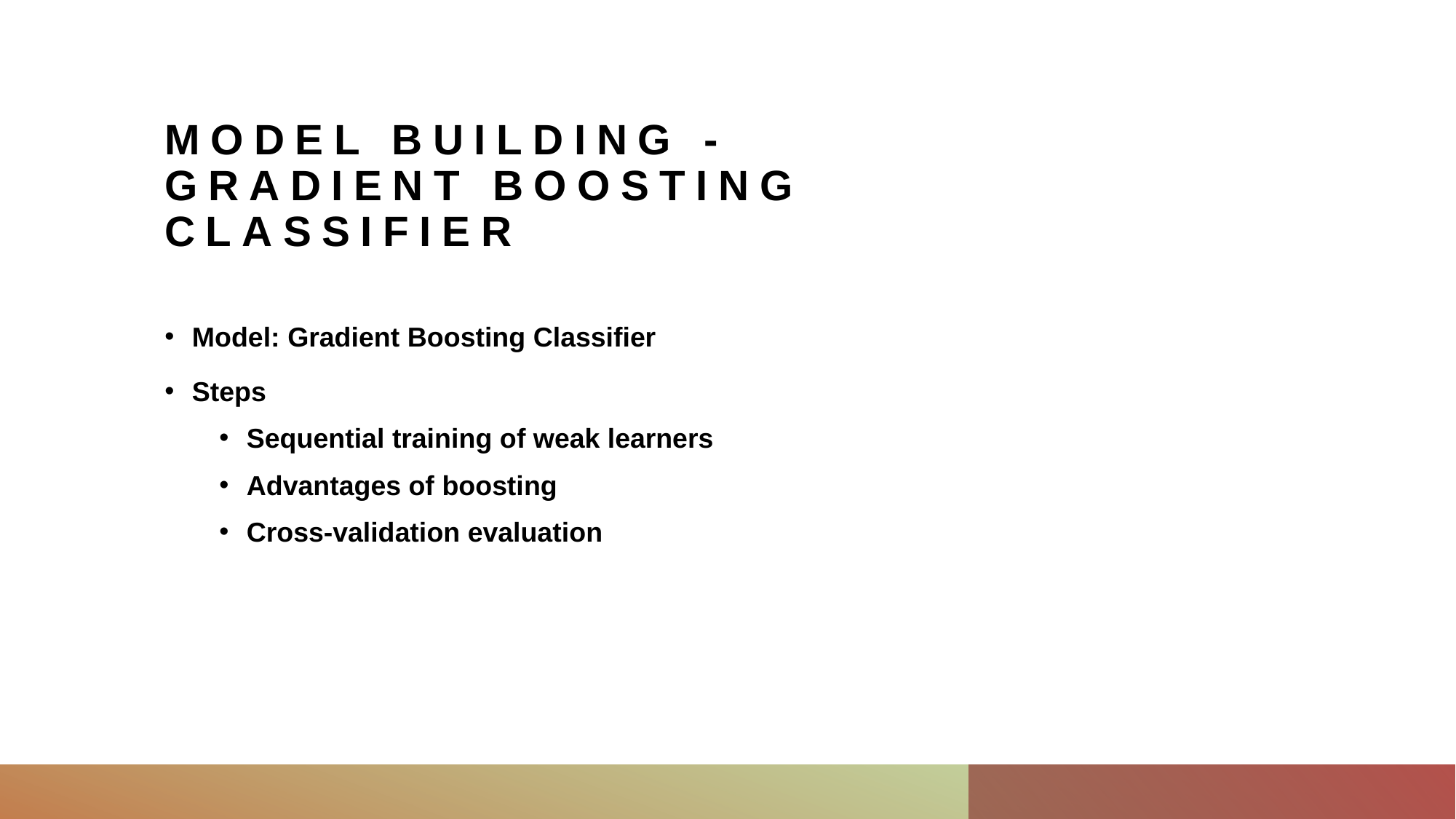

# Model Building - Gradient Boosting Classifier
Model: Gradient Boosting Classifier
Steps
Sequential training of weak learners
Advantages of boosting
Cross-validation evaluation